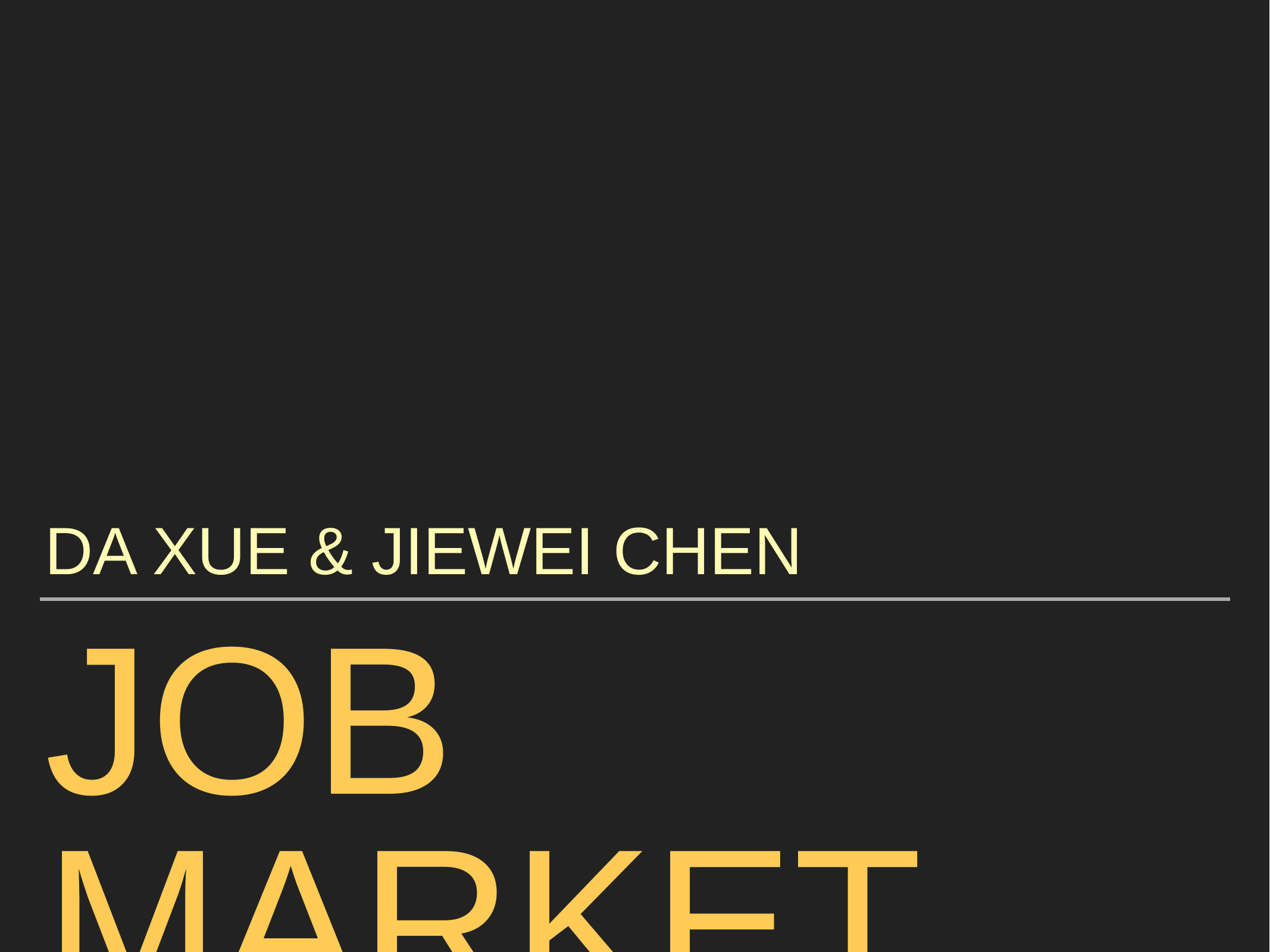

da xue & jiewei chen
# Job market